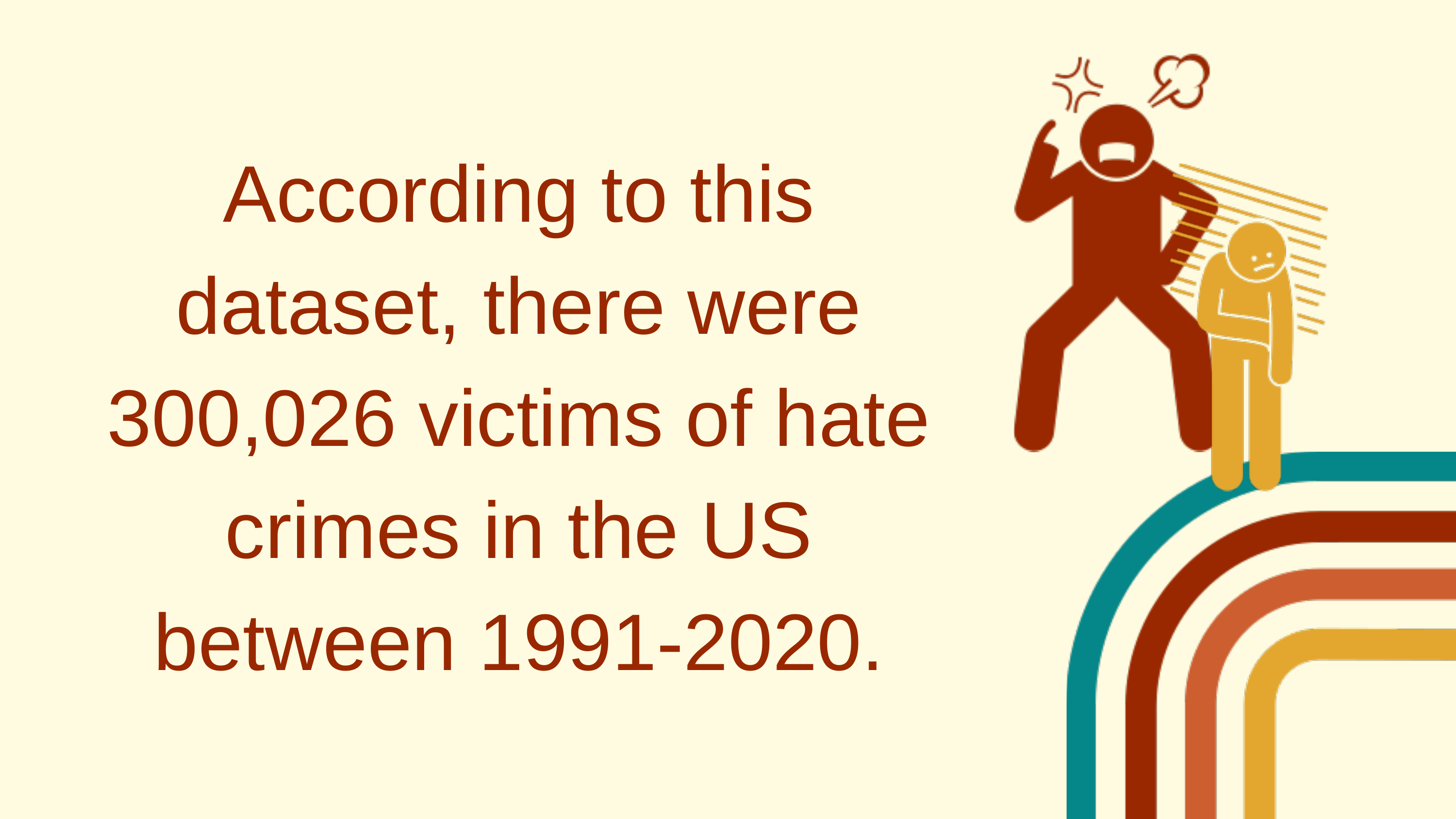

According to this dataset, there were 300,026 victims of hate crimes in the US between 1991-2020.